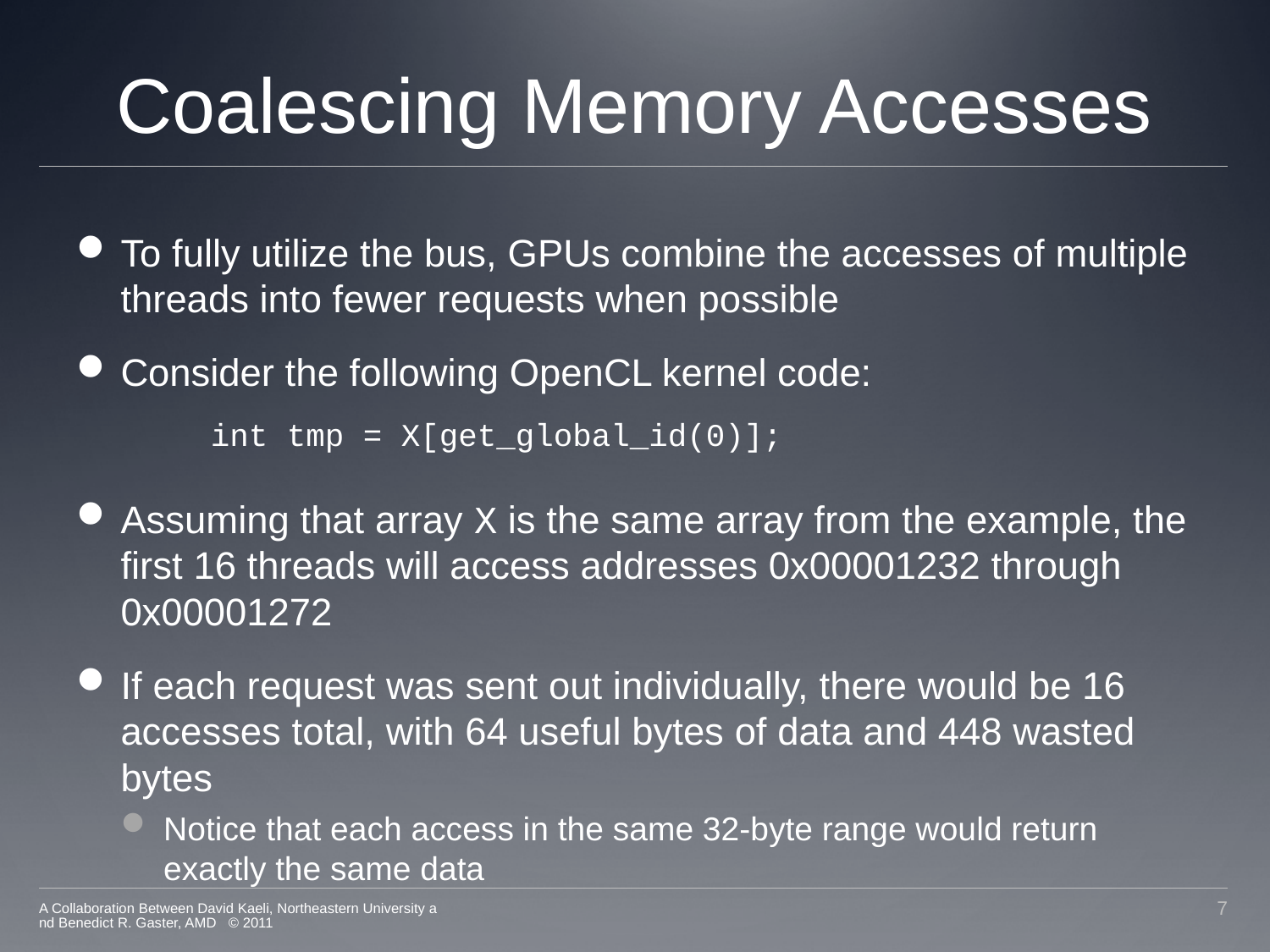

# Coalescing Memory Accesses
To fully utilize the bus, GPUs combine the accesses of multiple threads into fewer requests when possible
Consider the following OpenCL kernel code:

Assuming that array X is the same array from the example, the first 16 threads will access addresses 0x00001232 through 0x00001272
If each request was sent out individually, there would be 16 accesses total, with 64 useful bytes of data and 448 wasted bytes
Notice that each access in the same 32-byte range would return exactly the same data
int tmp = X[get_global_id(0)];
A Collaboration Between David Kaeli, Northeastern University and Benedict R. Gaster, AMD   © 2011
7